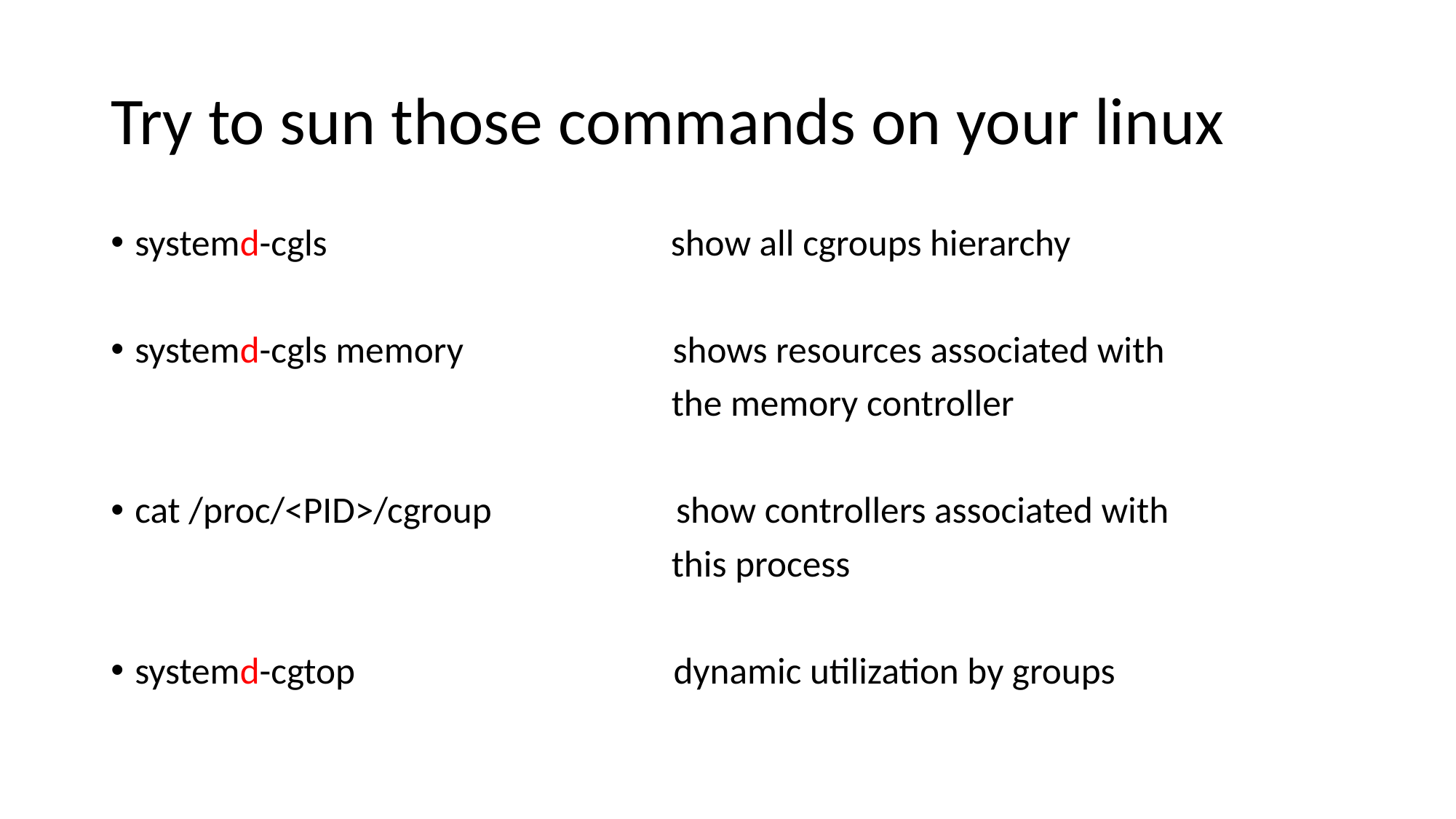

# Try to sun those commands on your linux
systemd-cgls                                         show all cgroups hierarchy

systemd-cgls memory                         shows resources associated with
                                                                   the memory controller

cat /proc/<PID>/cgroup                      show controllers associated with
                                                                   this process

systemd-cgtop                                      dynamic utilization by groups